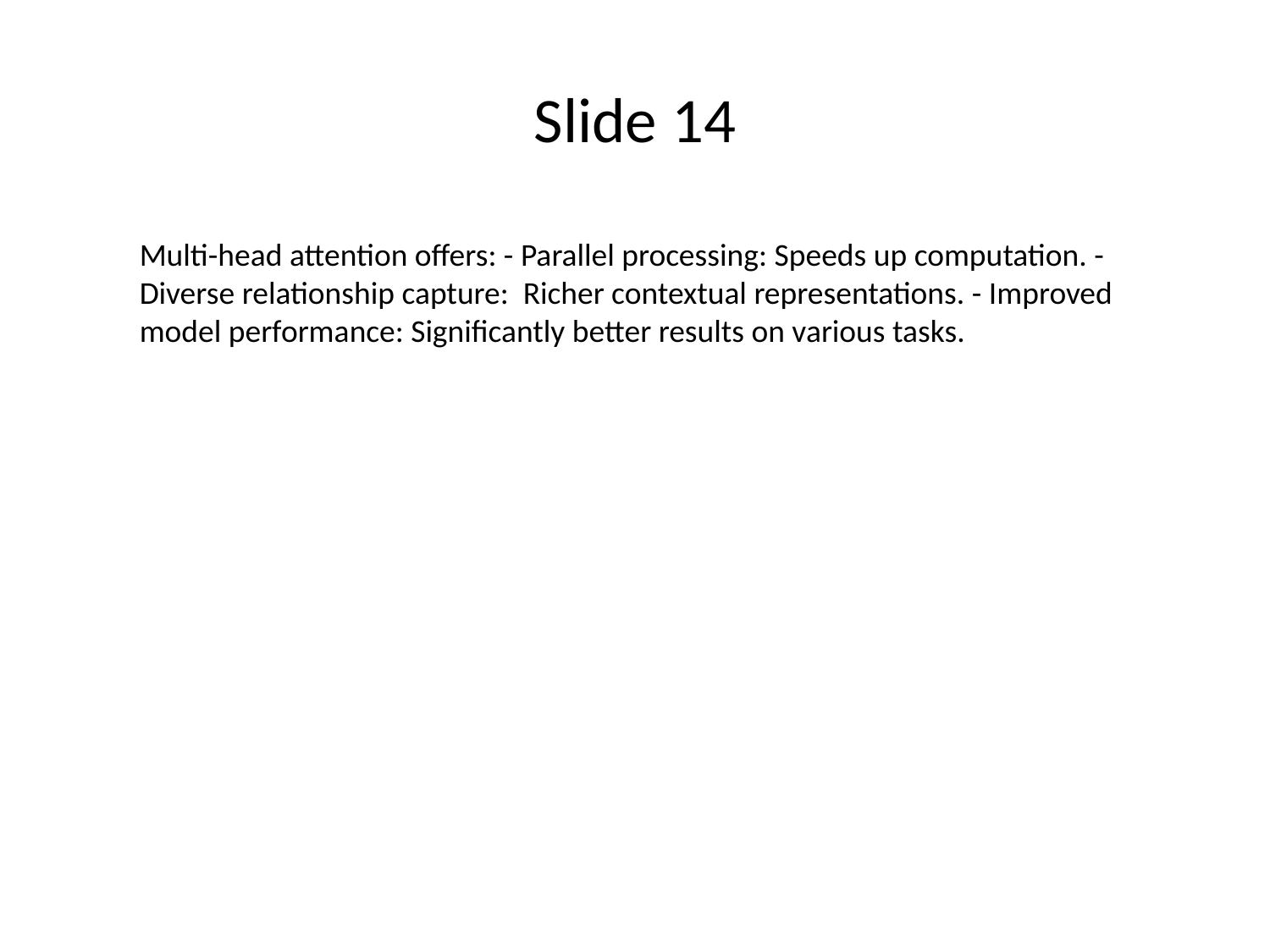

# Slide 14

Multi-head attention offers: - Parallel processing: Speeds up computation. - Diverse relationship capture:  Richer contextual representations. - Improved model performance: Significantly better results on various tasks.